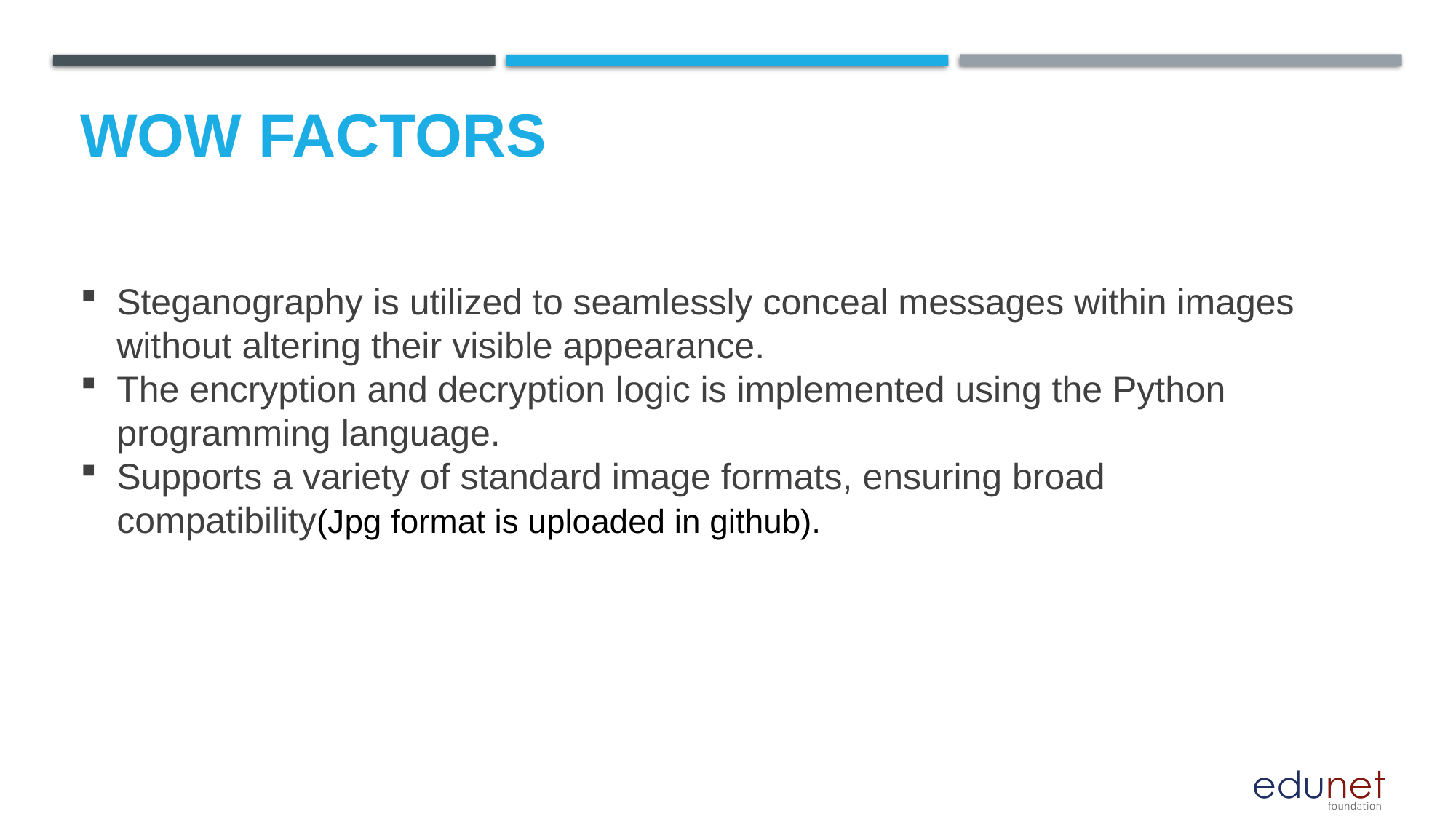

# Wow factors
Steganography is utilized to seamlessly conceal messages within images without altering their visible appearance.
The encryption and decryption logic is implemented using the Python programming language.
Supports a variety of standard image formats, ensuring broad compatibility(Jpg format is uploaded in github).